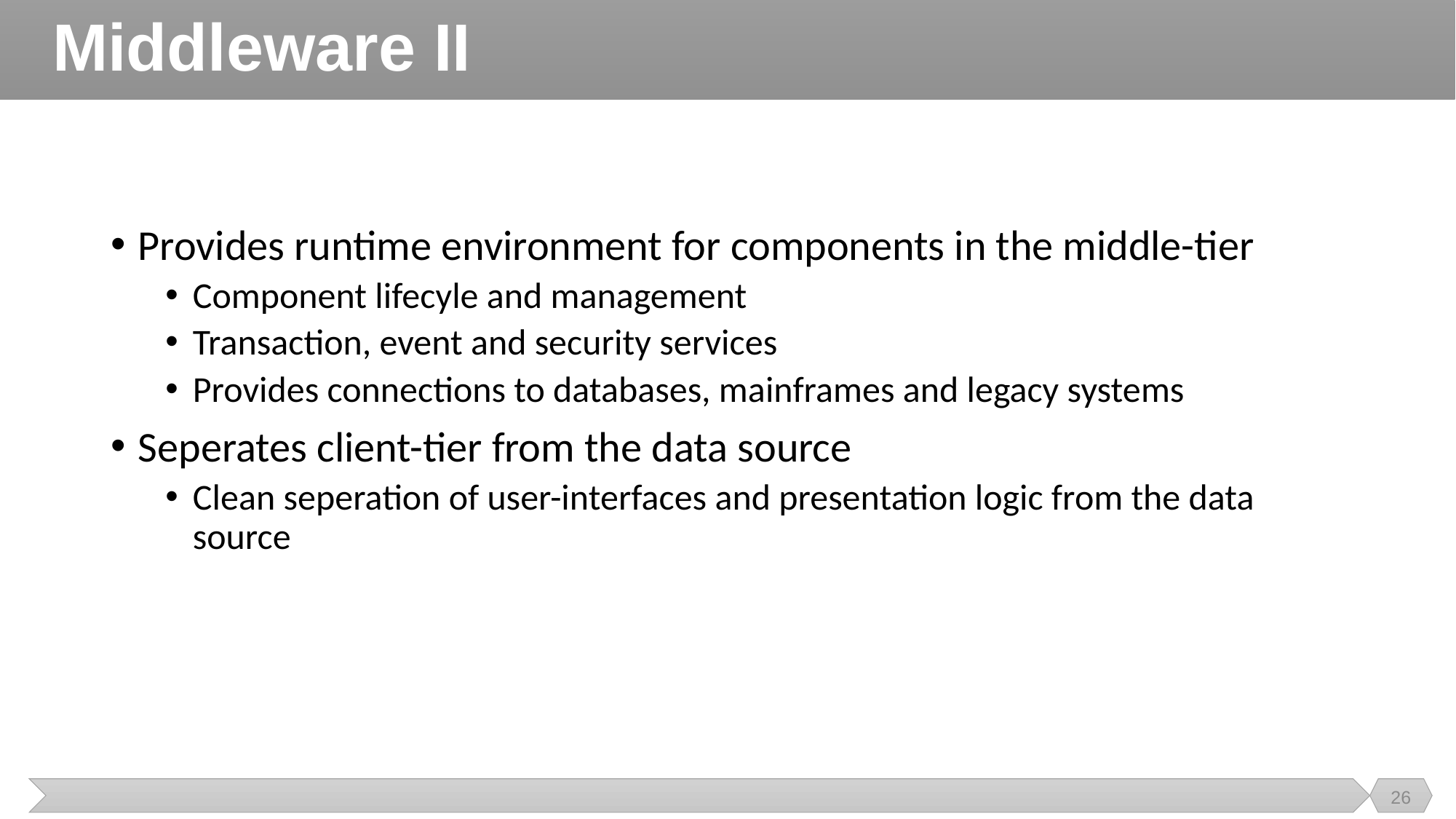

# Middleware II
Provides runtime environment for components in the middle-tier
Component lifecyle and management
Transaction, event and security services
Provides connections to databases, mainframes and legacy systems
Seperates client-tier from the data source
Clean seperation of user-interfaces and presentation logic from the data source

26